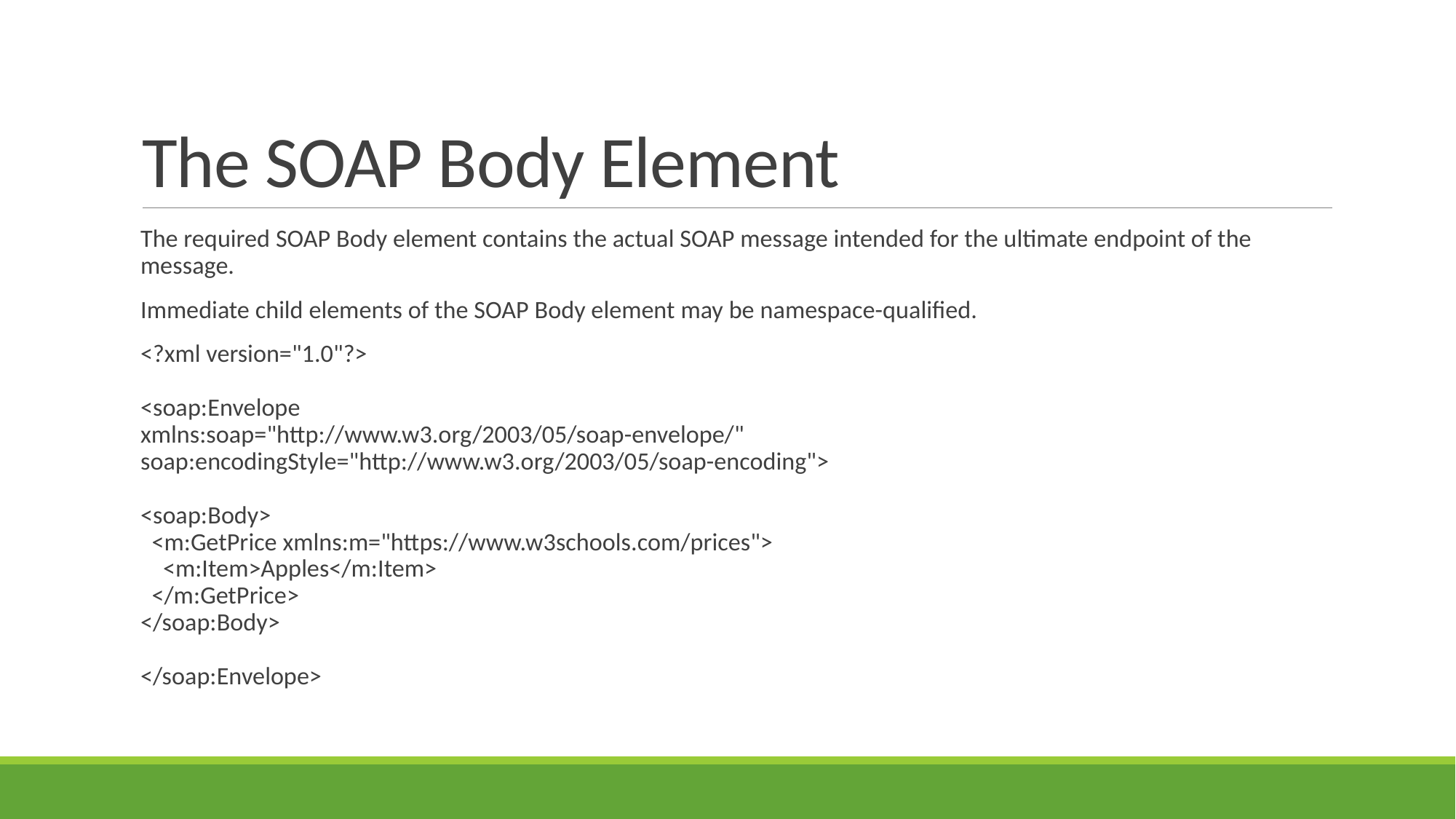

# The SOAP Body Element
The required SOAP Body element contains the actual SOAP message intended for the ultimate endpoint of the message.
Immediate child elements of the SOAP Body element may be namespace-qualified.
<?xml version="1.0"?>
<soap:Envelope
xmlns:soap="http://www.w3.org/2003/05/soap-envelope/"
soap:encodingStyle="http://www.w3.org/2003/05/soap-encoding">
<soap:Body>
  <m:GetPrice xmlns:m="https://www.w3schools.com/prices">
    <m:Item>Apples</m:Item>
  </m:GetPrice>
</soap:Body>
</soap:Envelope>